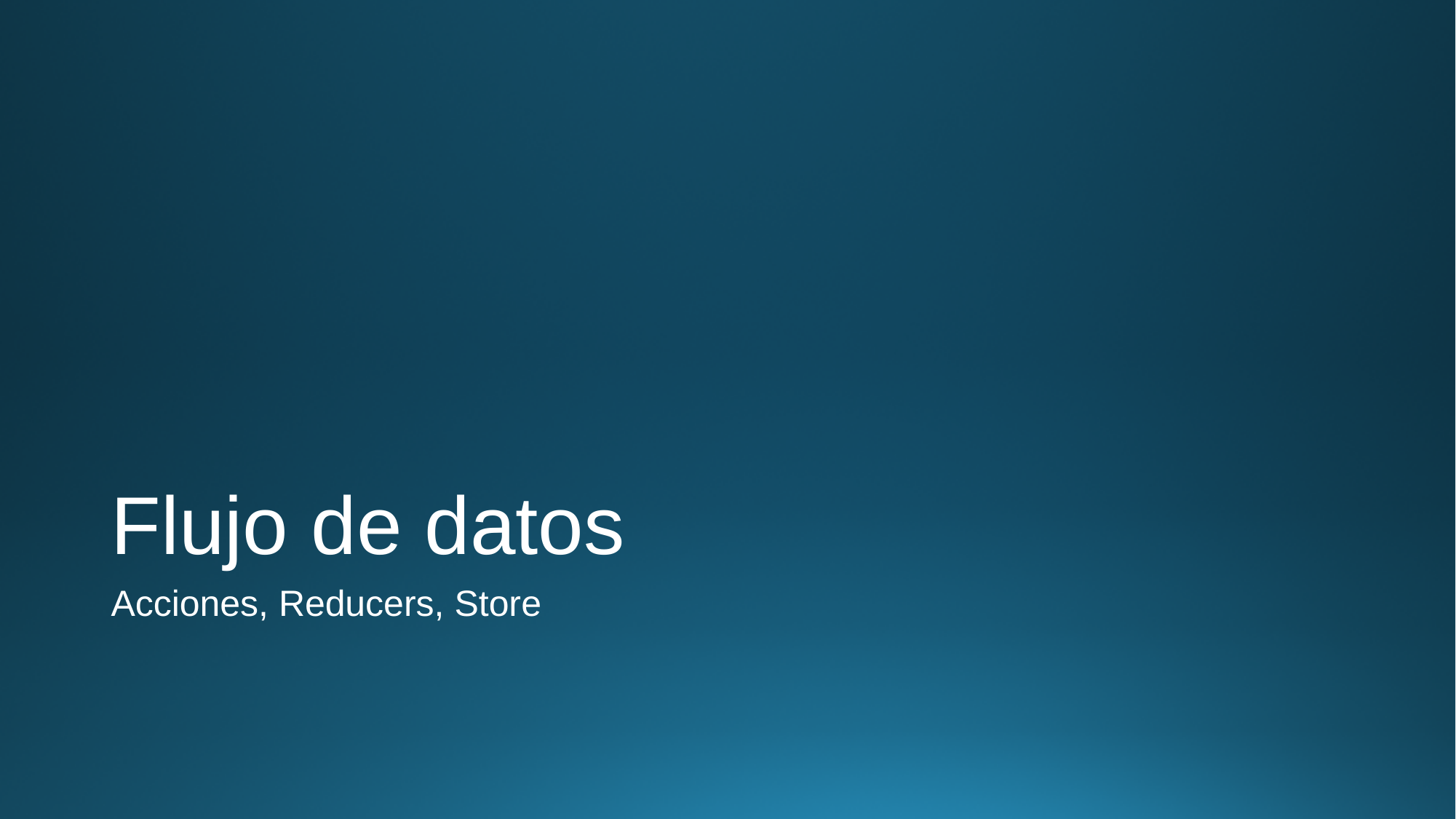

# Flujo de datos
Acciones, Reducers, Store